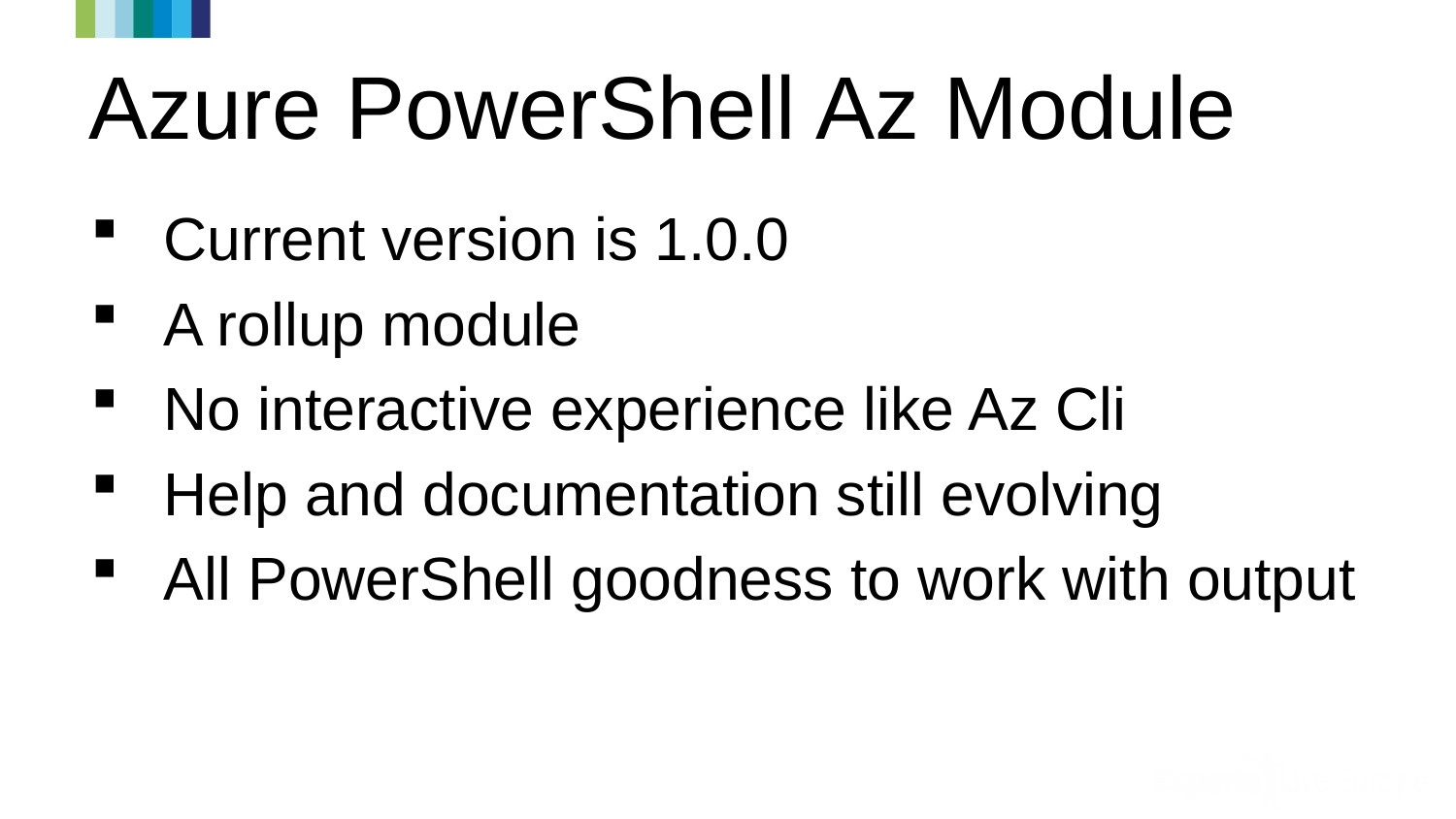

# Azure PowerShell Az Module
Current version is 1.0.0
A rollup module
No interactive experience like Az Cli
Help and documentation still evolving
All PowerShell goodness to work with output